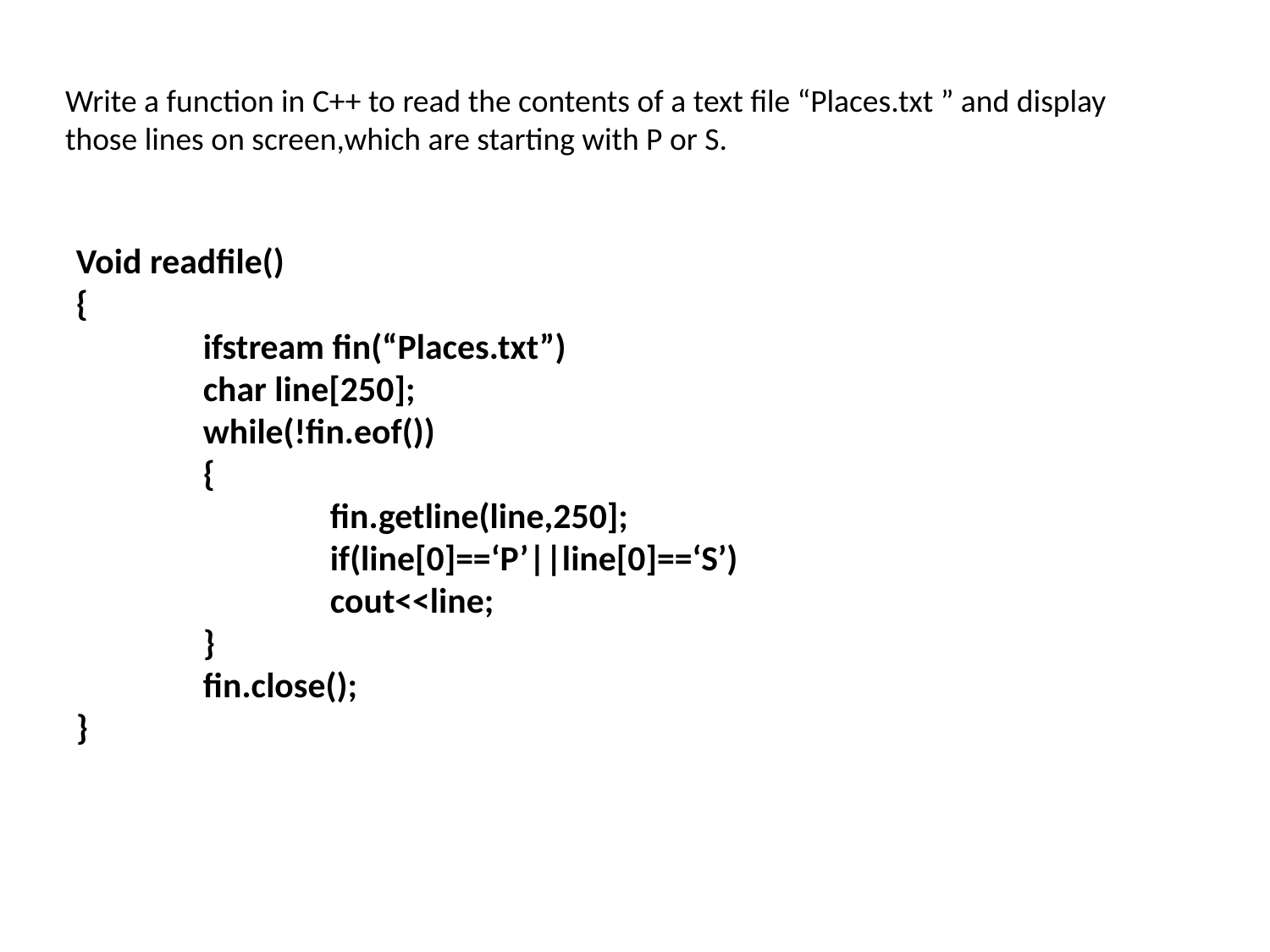

Write a function in C++ to read the contents of a text file “Places.txt ” and display those lines on screen,which are starting with P or S.
Void readfile()
{
	ifstream fin(“Places.txt”)
	char line[250];
	while(!fin.eof())
	{
		fin.getline(line,250];
		if(line[0]==‘P’||line[0]==‘S’)
		cout<<line;
	}
	fin.close();
}